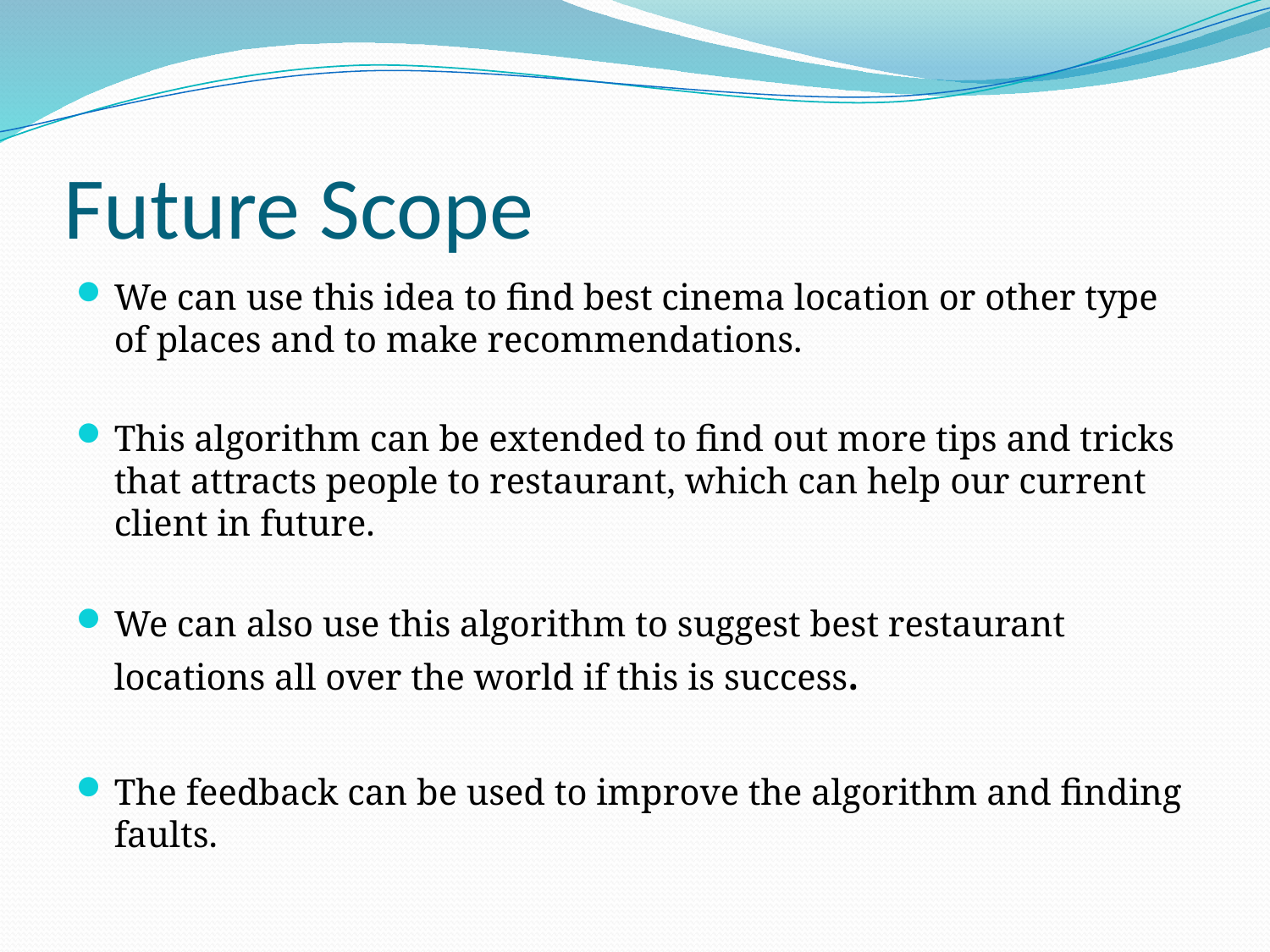

# Future Scope
We can use this idea to find best cinema location or other type of places and to make recommendations.

This algorithm can be extended to find out more tips and tricks that attracts people to restaurant, which can help our current client in future.

We can also use this algorithm to suggest best restaurant locations all over the world if this is success.

The feedback can be used to improve the algorithm and finding faults.